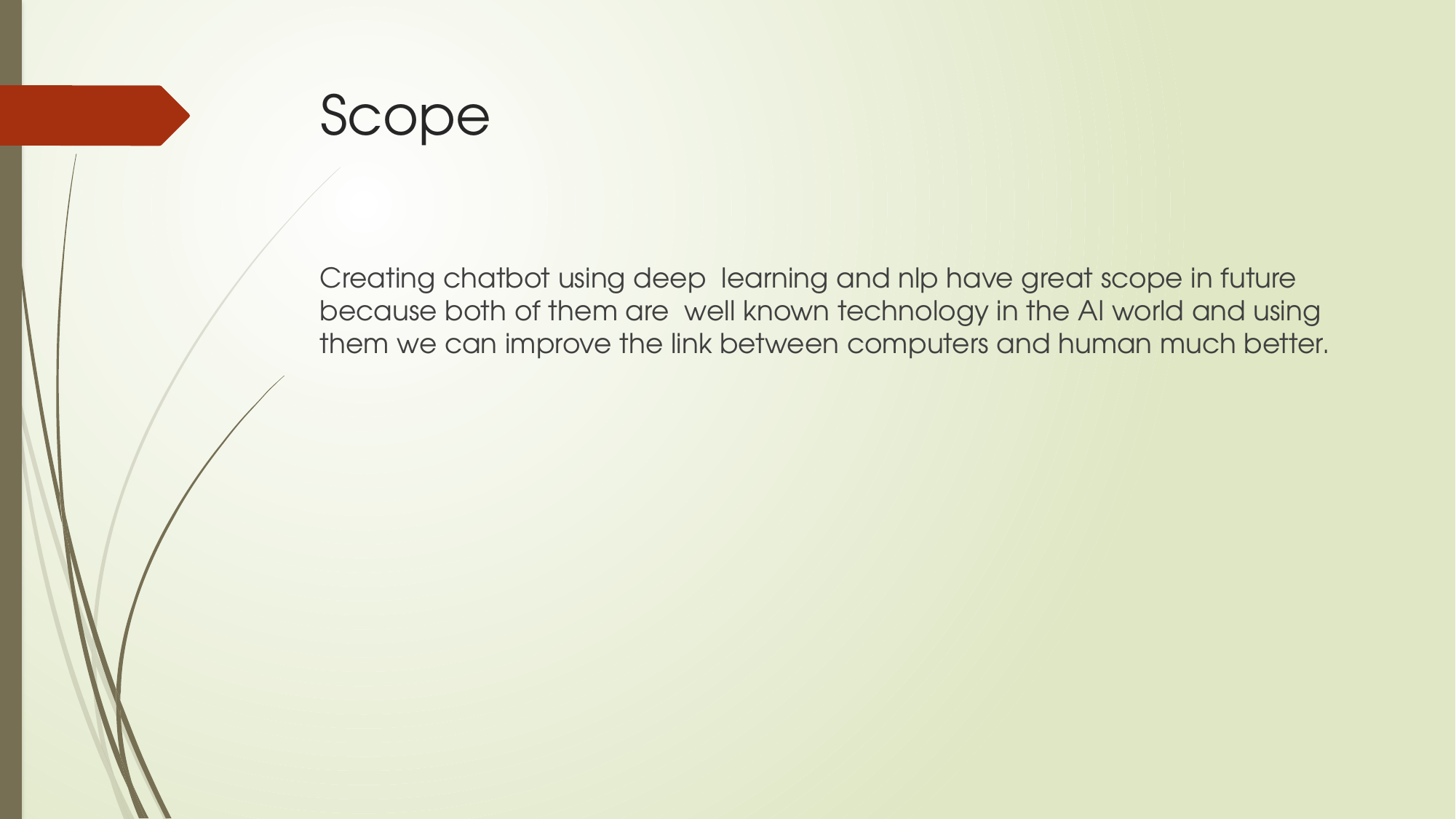

# Scope
Creating chatbot using deep  learning and nlp have great scope in future because both of them are  well known technology in the AI world and using them we can improve the link between computers and human much better.